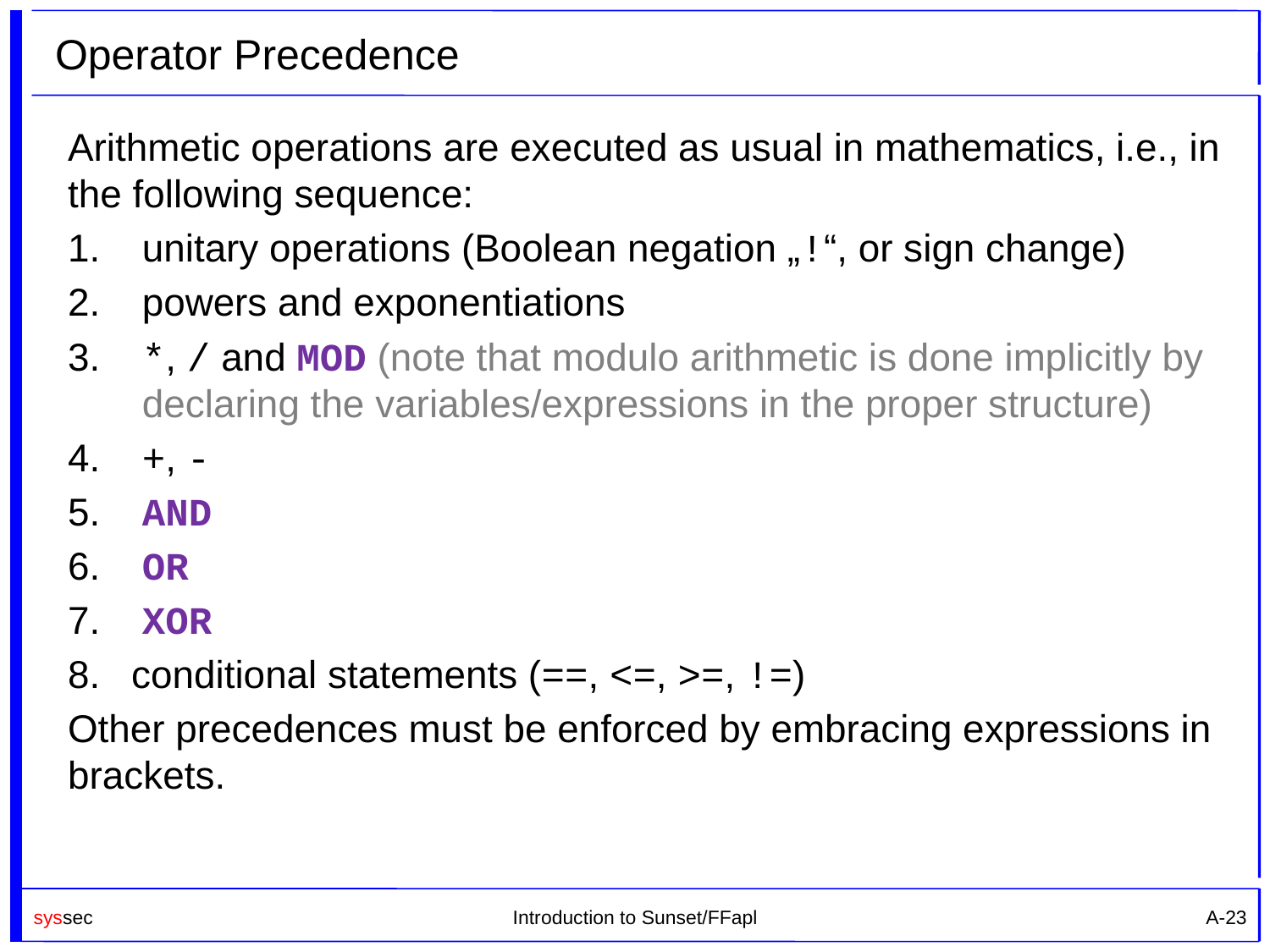

# Operator Precedence
Arithmetic operations are executed as usual in mathematics, i.e., in the following sequence:
 unitary operations (Boolean negation „!“, or sign change)
 powers and exponentiations
 *, / and MOD (note that modulo arithmetic is done implicitly by
 declaring the variables/expressions in the proper structure)
 +, -
 AND
 OR
 XOR
conditional statements (==, <=, >=, !=)
Other precedences must be enforced by embracing expressions in brackets.